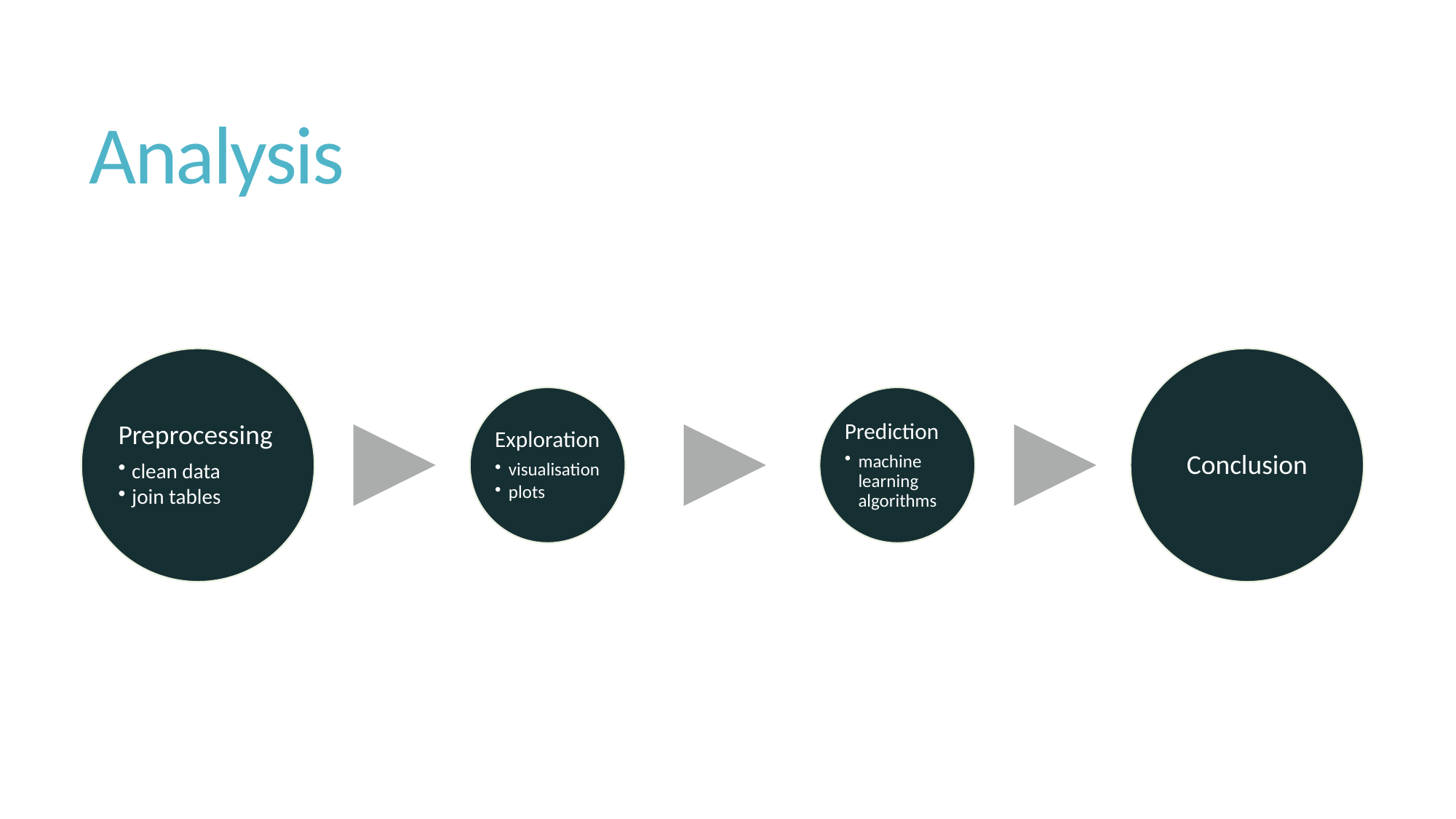

# Analysis
Preprocessing
clean data
join tables
Exploration
visualisation
plots
Prediction
machine learning algorithms
Conclusion